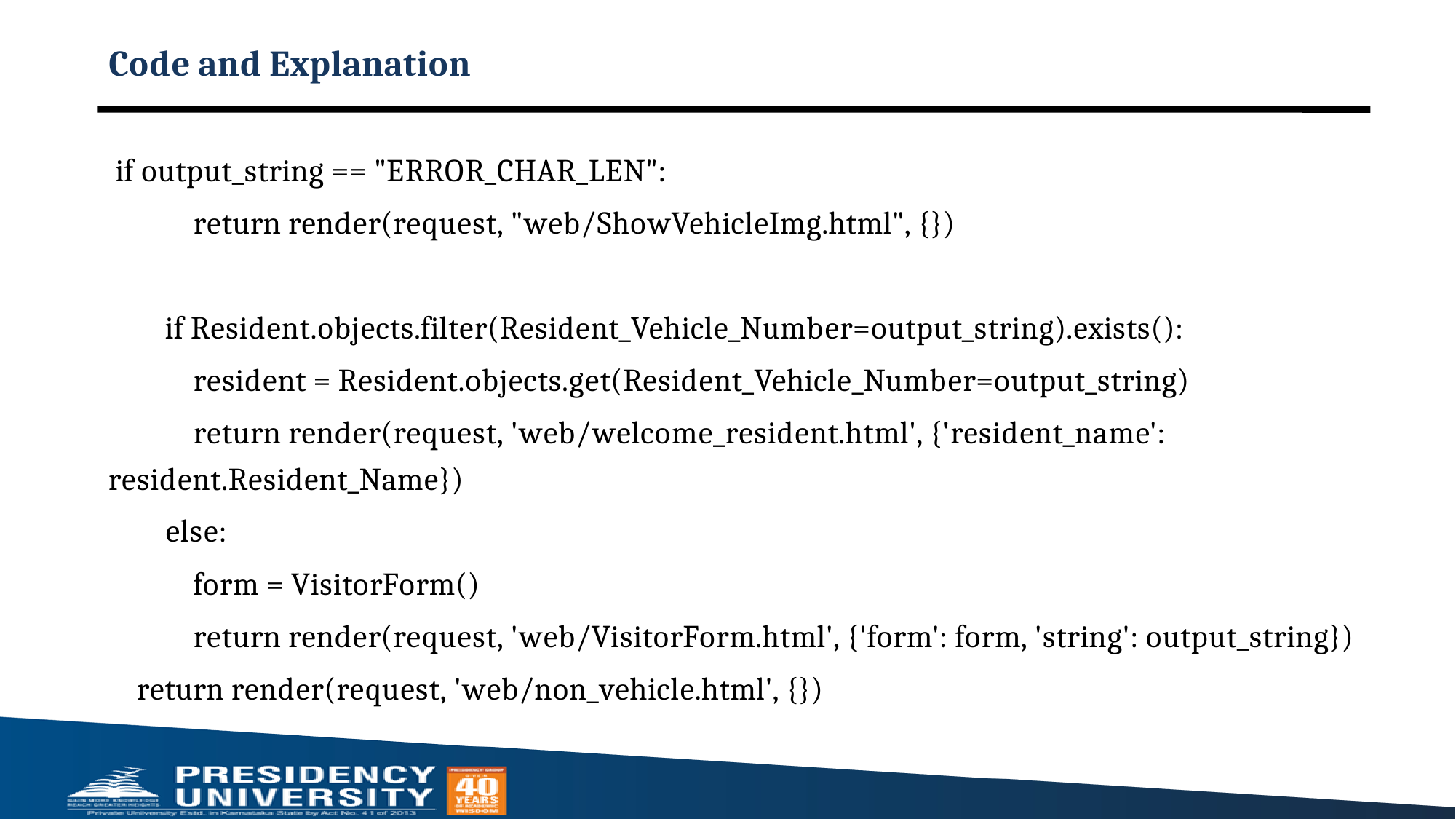

# Code and Explanation
 if output_string == "ERROR_CHAR_LEN":
            return render(request, "web/ShowVehicleImg.html", {})

        if Resident.objects.filter(Resident_Vehicle_Number=output_string).exists():
            resident = Resident.objects.get(Resident_Vehicle_Number=output_string)
            return render(request, 'web/welcome_resident.html', {'resident_name': resident.Resident_Name})
        else:
            form = VisitorForm()
            return render(request, 'web/VisitorForm.html', {'form': form, 'string': output_string})
    return render(request, 'web/non_vehicle.html', {})